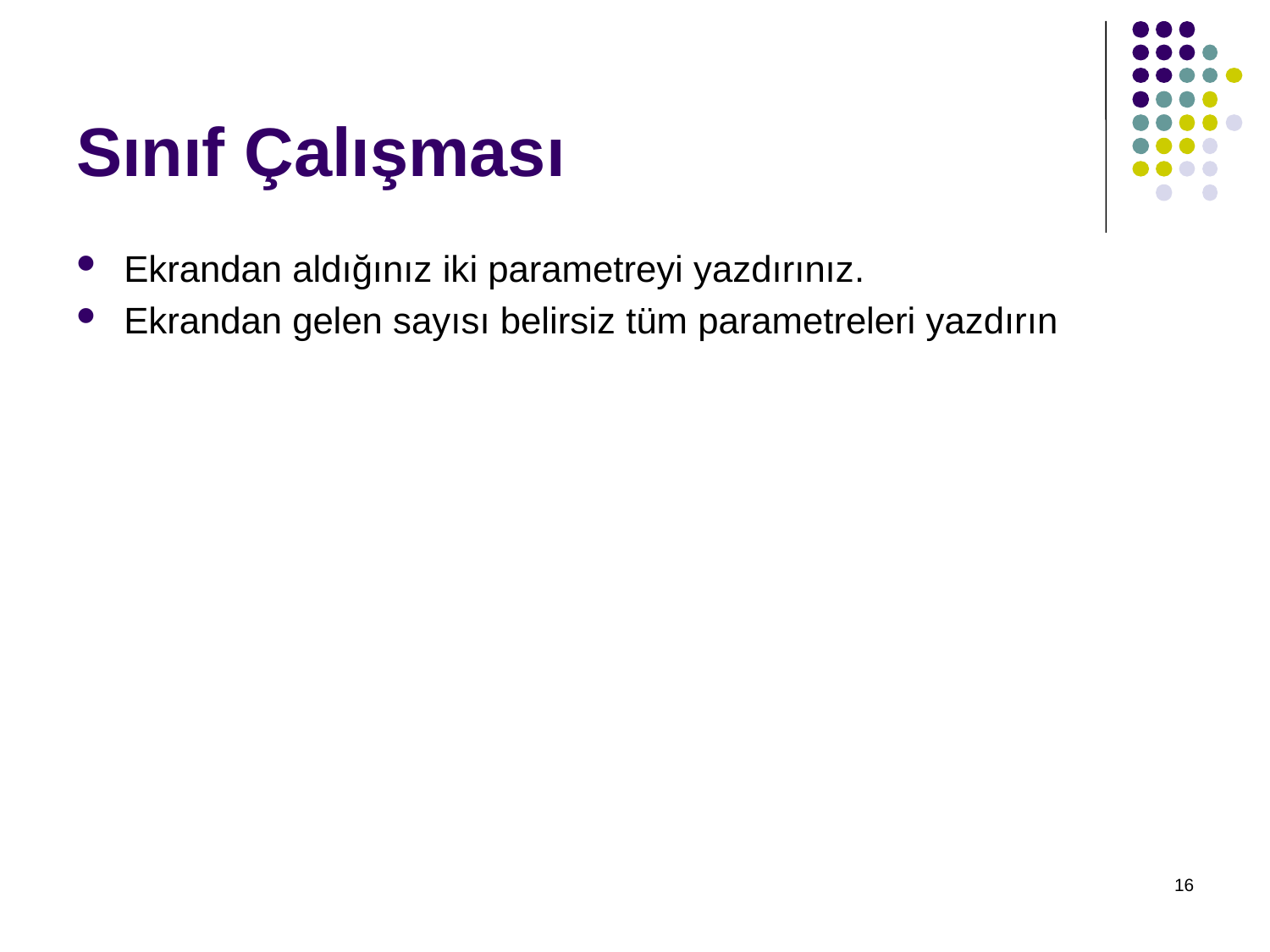

# Sınıf Çalışması
Ekrandan aldığınız iki parametreyi yazdırınız.
Ekrandan gelen sayısı belirsiz tüm parametreleri yazdırın
16